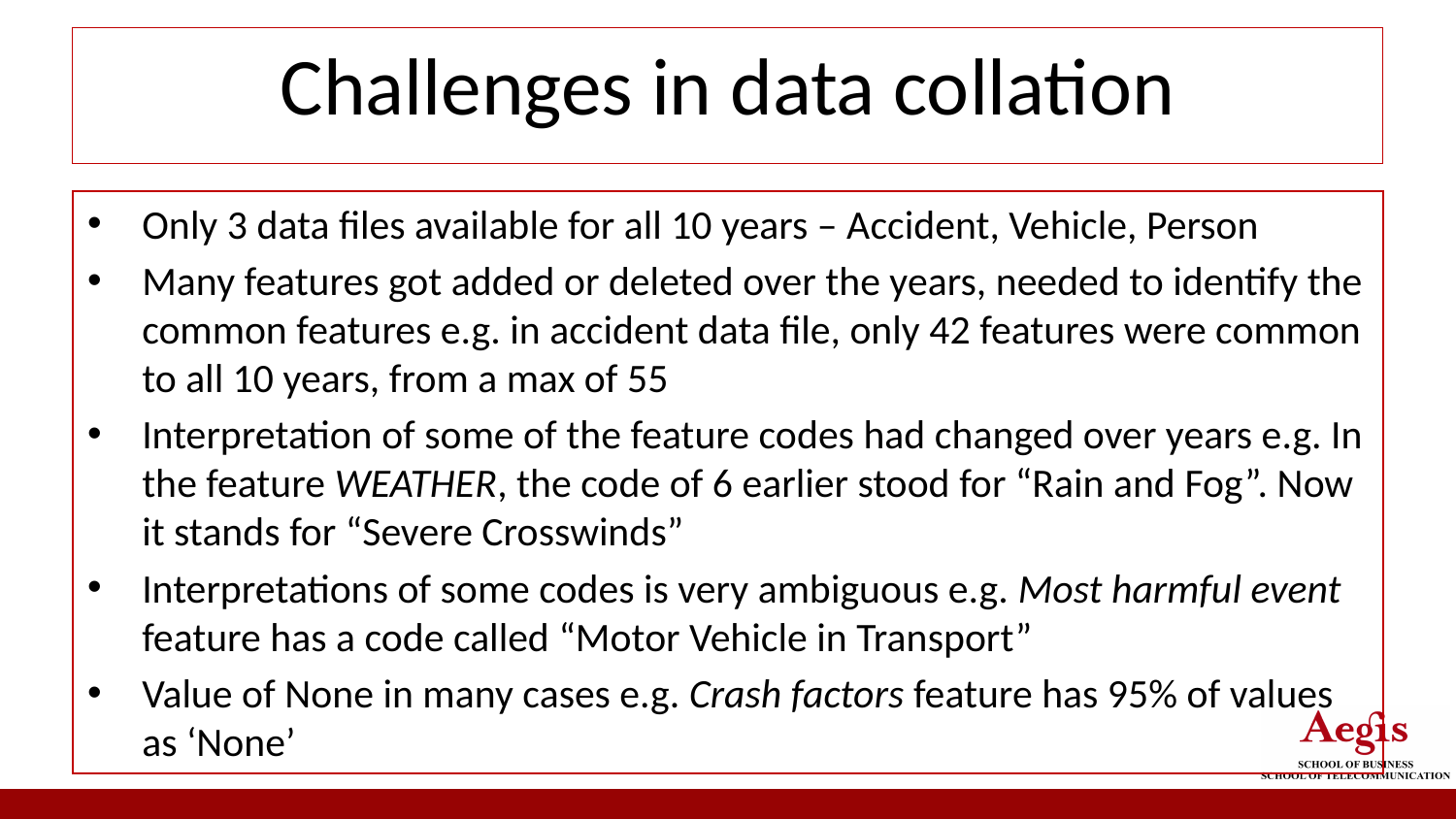

Challenges in data collation
Only 3 data files available for all 10 years – Accident, Vehicle, Person
Many features got added or deleted over the years, needed to identify the common features e.g. in accident data file, only 42 features were common to all 10 years, from a max of 55
Interpretation of some of the feature codes had changed over years e.g. In the feature WEATHER, the code of 6 earlier stood for “Rain and Fog”. Now it stands for “Severe Crosswinds”
Interpretations of some codes is very ambiguous e.g. Most harmful event feature has a code called “Motor Vehicle in Transport”
Value of None in many cases e.g. Crash factors feature has 95% of values as ‘None’